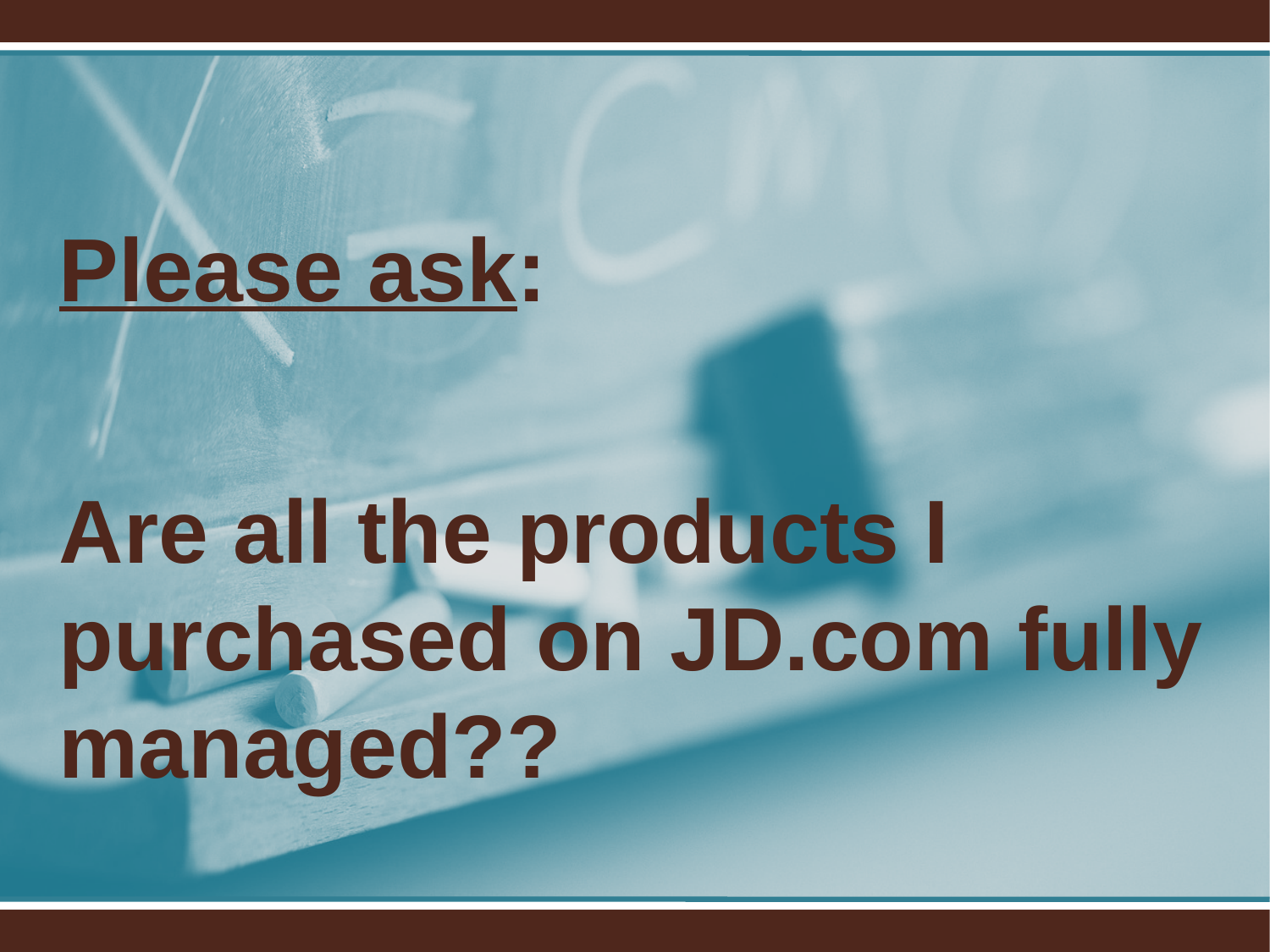

Please ask:

Are all the products I purchased on JD.com fully managed??